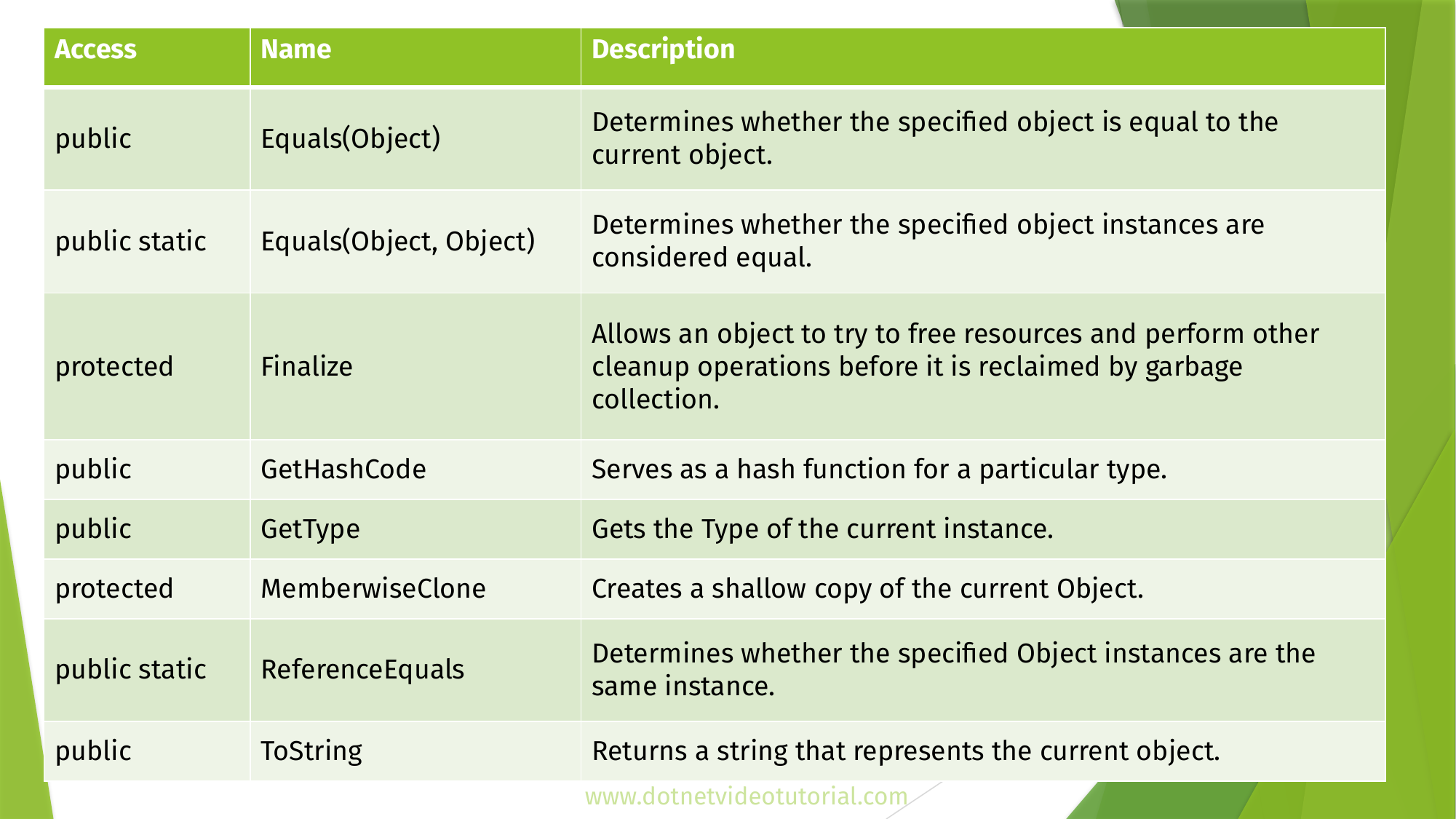

| Access | Name | Description |
| --- | --- | --- |
| public | Equals(Object) | Determines whether the specified object is equal to the current object. |
| public static | Equals(Object, Object) | Determines whether the specified object instances are considered equal. |
| protected | Finalize | Allows an object to try to free resources and perform other cleanup operations before it is reclaimed by garbage collection. |
| public | GetHashCode | Serves as a hash function for a particular type. |
| public | GetType | Gets the Type of the current instance. |
| protected | MemberwiseClone | Creates a shallow copy of the current Object. |
| public static | ReferenceEquals | Determines whether the specified Object instances are the same instance. |
| public | ToString | Returns a string that represents the current object. |
www.dotnetvideotutorial.com